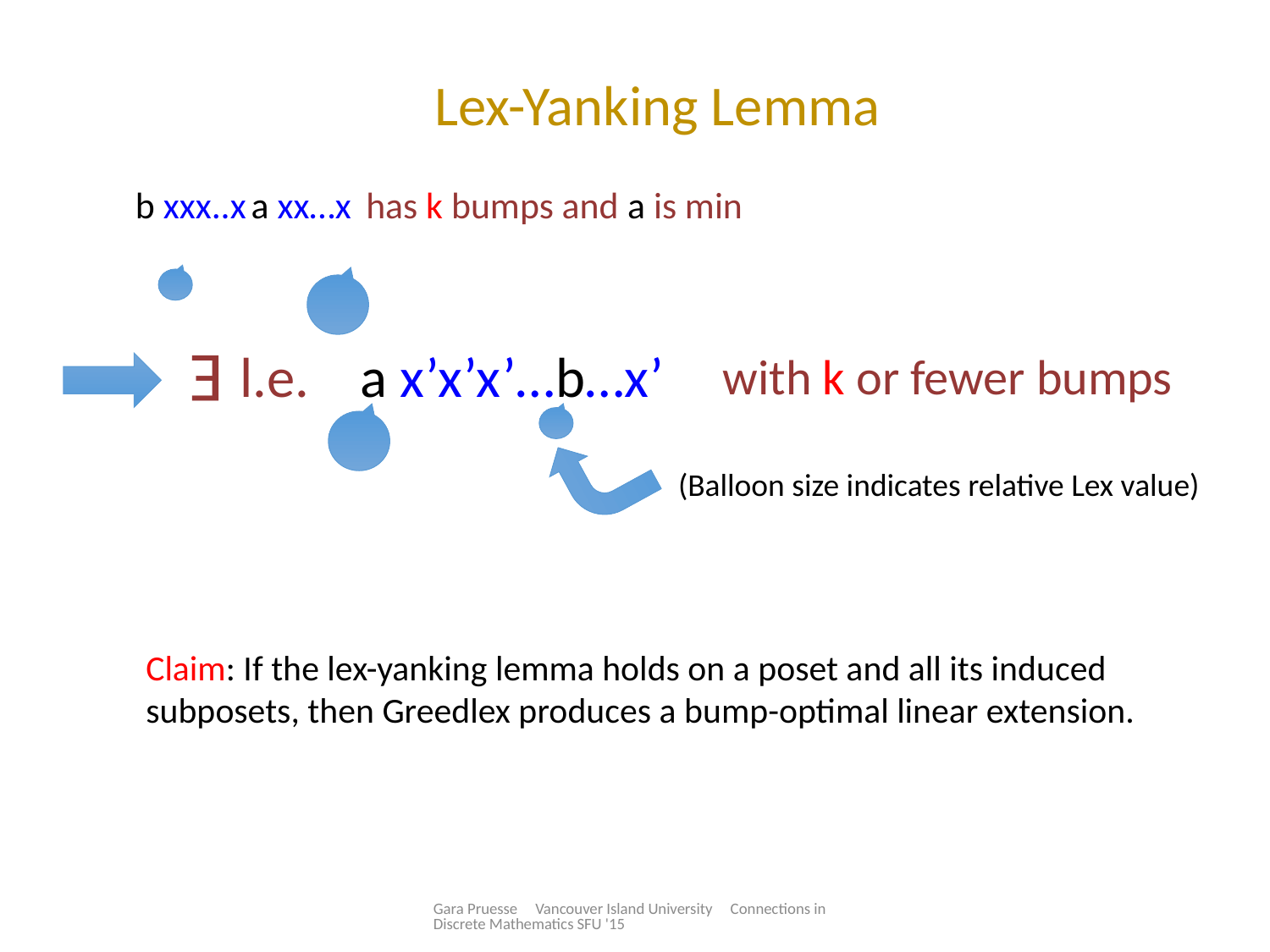

Lex-Yanking Lemma

       b xxx..x a xx…x   has k bumps and a is min

E
l.e.    a x’x’x’…b…x’
with k or fewer bumps

(Balloon size indicates relative Lex value)
Claim: If the lex-yanking lemma holds on a poset and all its induced subposets, then Greedlex produces a bump-optimal linear extension.
Gara Pruesse     Vancouver Island University     Connections in Discrete Mathematics SFU '15